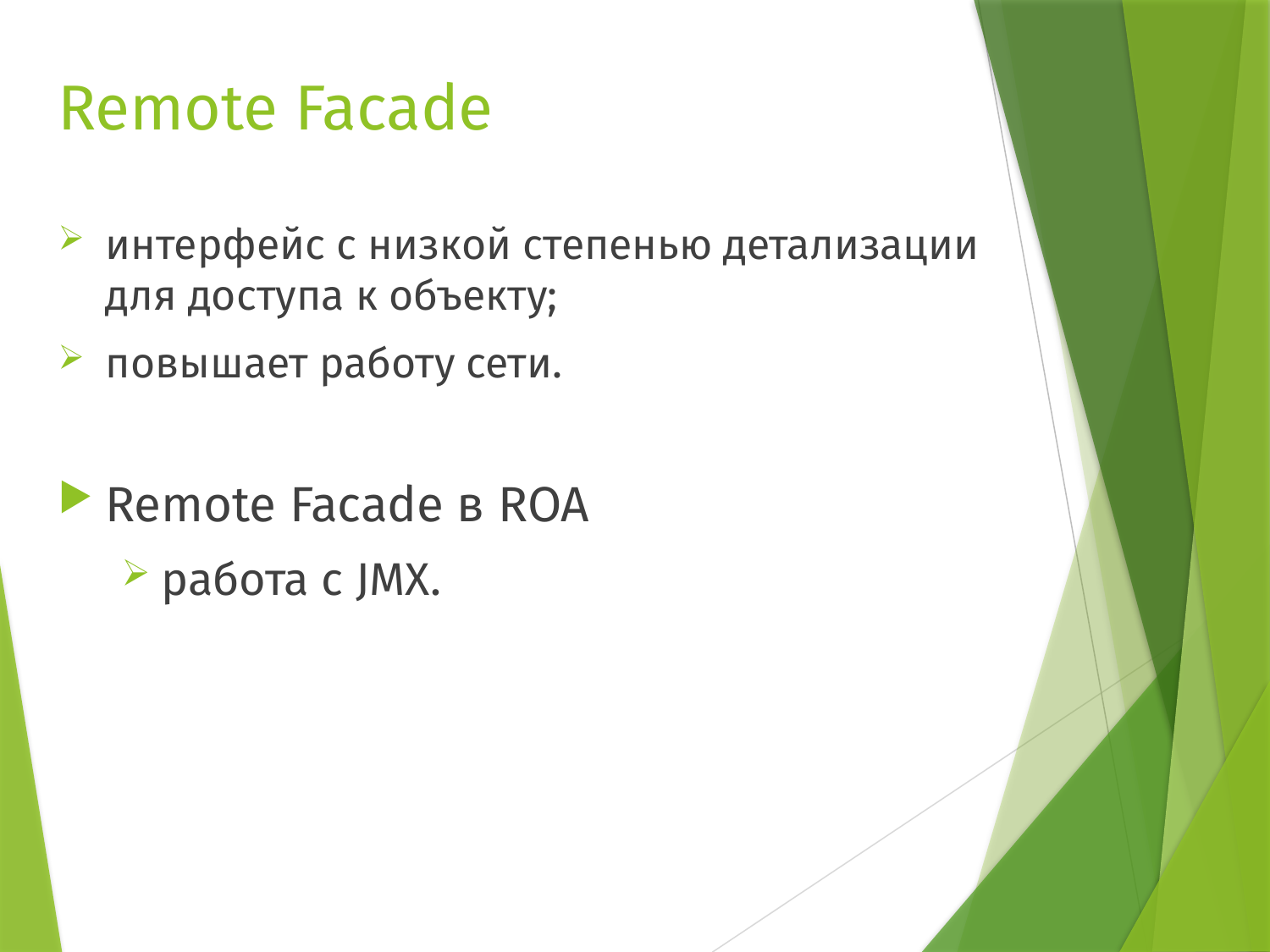

# Remote Facade
интерфейс с низкой степенью детализации для доступа к объекту;
повышает работу сети.

Remote Facade в ROA
работа с JMX.